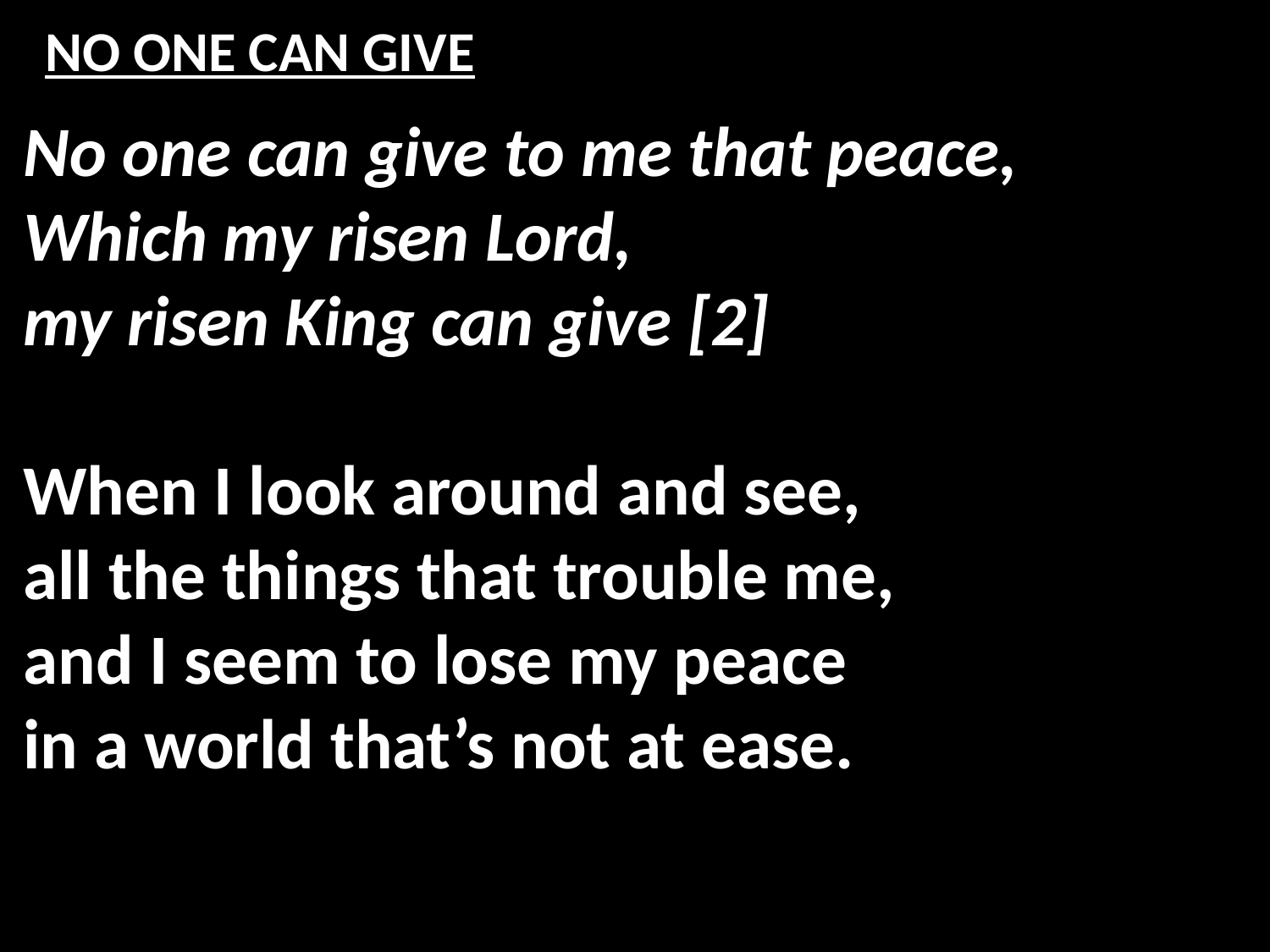

# NO ONE CAN GIVE
No one can give to me that peace,
Which my risen Lord,
my risen King can give [2]

When I look around and see,
all the things that trouble me,
and I seem to lose my peace
in a world that’s not at ease.